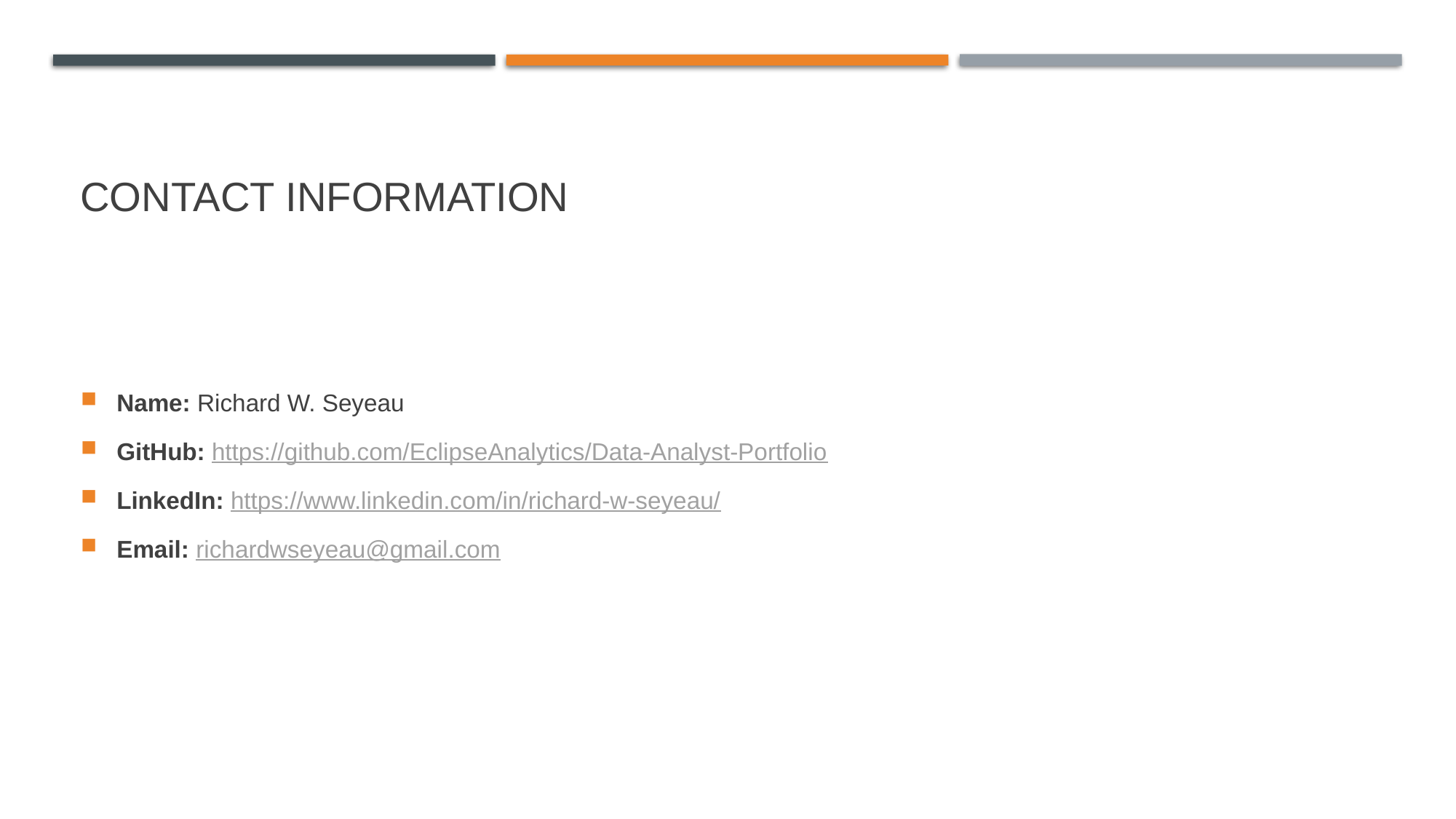

# Contact Information
Name: Richard W. Seyeau
GitHub: https://github.com/EclipseAnalytics/Data-Analyst-Portfolio
LinkedIn: https://www.linkedin.com/in/richard-w-seyeau/
Email: richardwseyeau@gmail.com